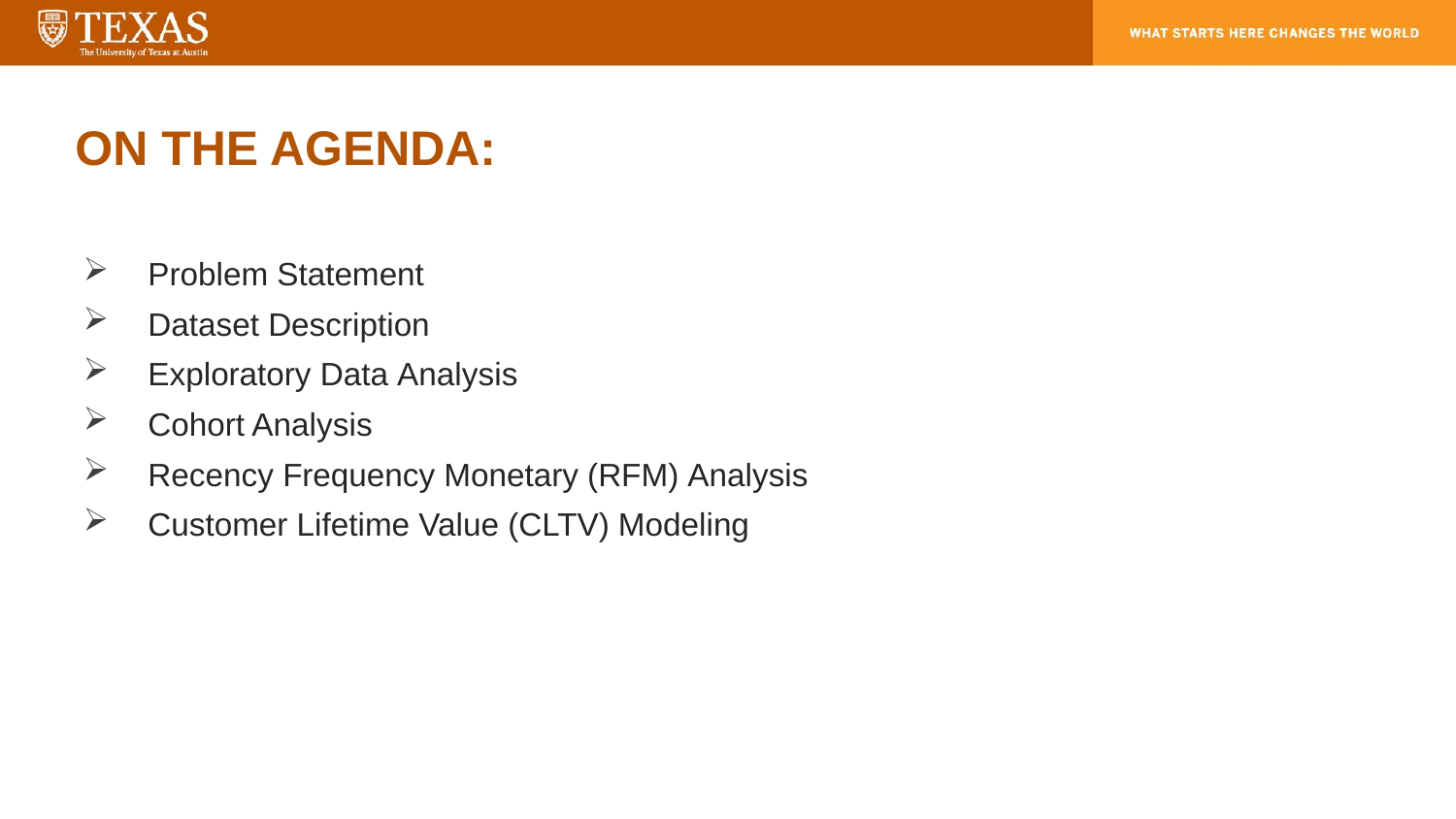

# ON THE AGENDA:
Problem Statement​
Dataset Description​
Exploratory Data Analysis​
Cohort Analysis
Recency Frequency Monetary (RFM) Analysis
Customer Lifetime Value (CLTV) Modeling